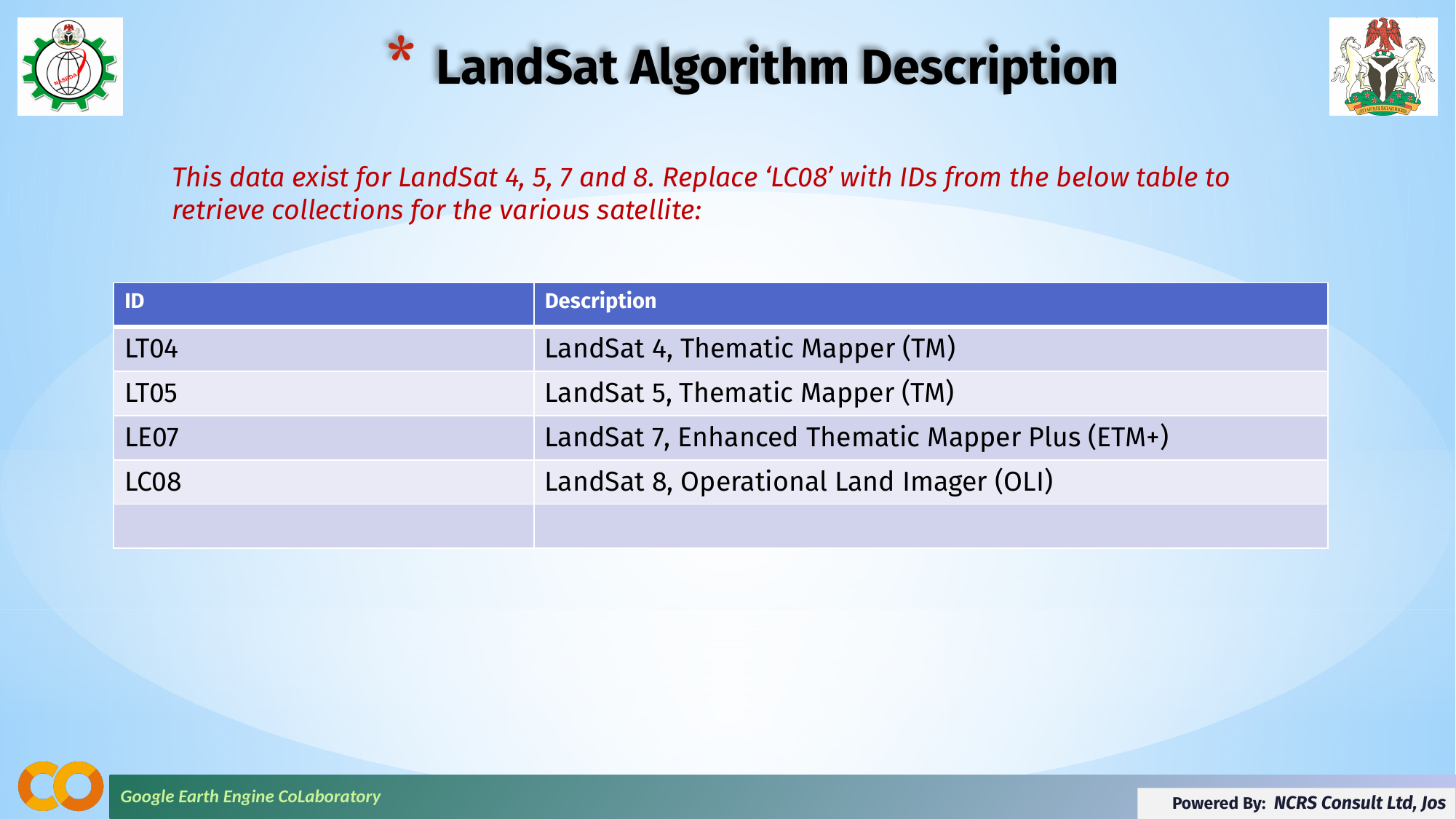

# LandSat Algorithm Description
This data exist for LandSat 4, 5, 7 and 8. Replace ‘LC08’ with IDs from the below table to retrieve collections for the various satellite:
| ID | Description |
| --- | --- |
| LT04 | LandSat 4, Thematic Mapper (TM) |
| LT05 | LandSat 5, Thematic Mapper (TM) |
| LE07 | LandSat 7, Enhanced Thematic Mapper Plus (ETM+) |
| LC08 | LandSat 8, Operational Land Imager (OLI) |
|  |  |